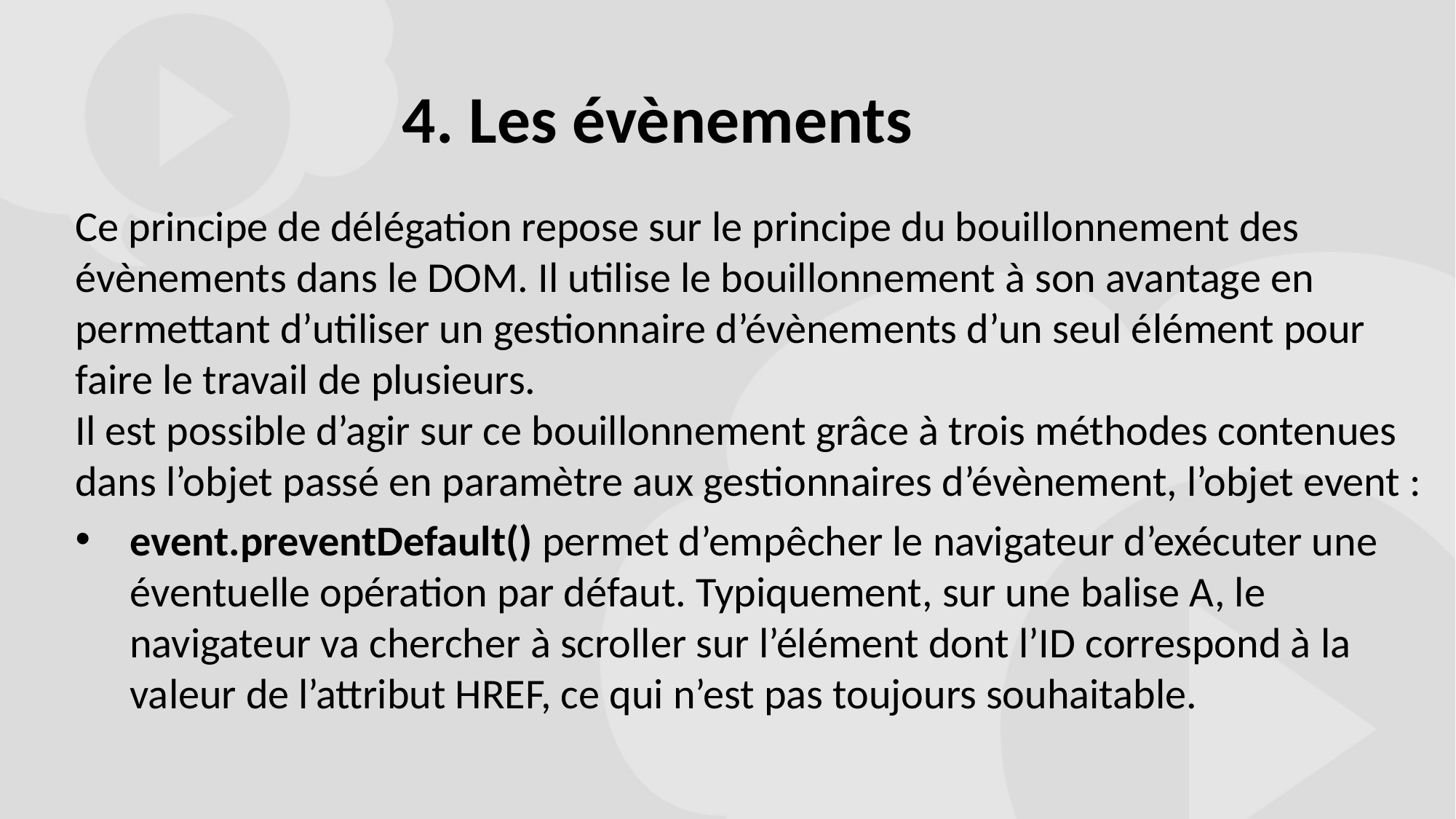

# 4. Les évènements
Ce principe de délégation repose sur le principe du bouillonnement des évènements dans le DOM. Il utilise le bouillonnement à son avantage en permettant d’utiliser un gestionnaire d’évènements d’un seul élément pour faire le travail de plusieurs.
Il est possible d’agir sur ce bouillonnement grâce à trois méthodes contenues dans l’objet passé en paramètre aux gestionnaires d’évènement, l’objet event :
event.preventDefault() permet d’empêcher le navigateur d’exécuter une éventuelle opération par défaut. Typiquement, sur une balise A, le navigateur va chercher à scroller sur l’élément dont l’ID correspond à la valeur de l’attribut HREF, ce qui n’est pas toujours souhaitable.